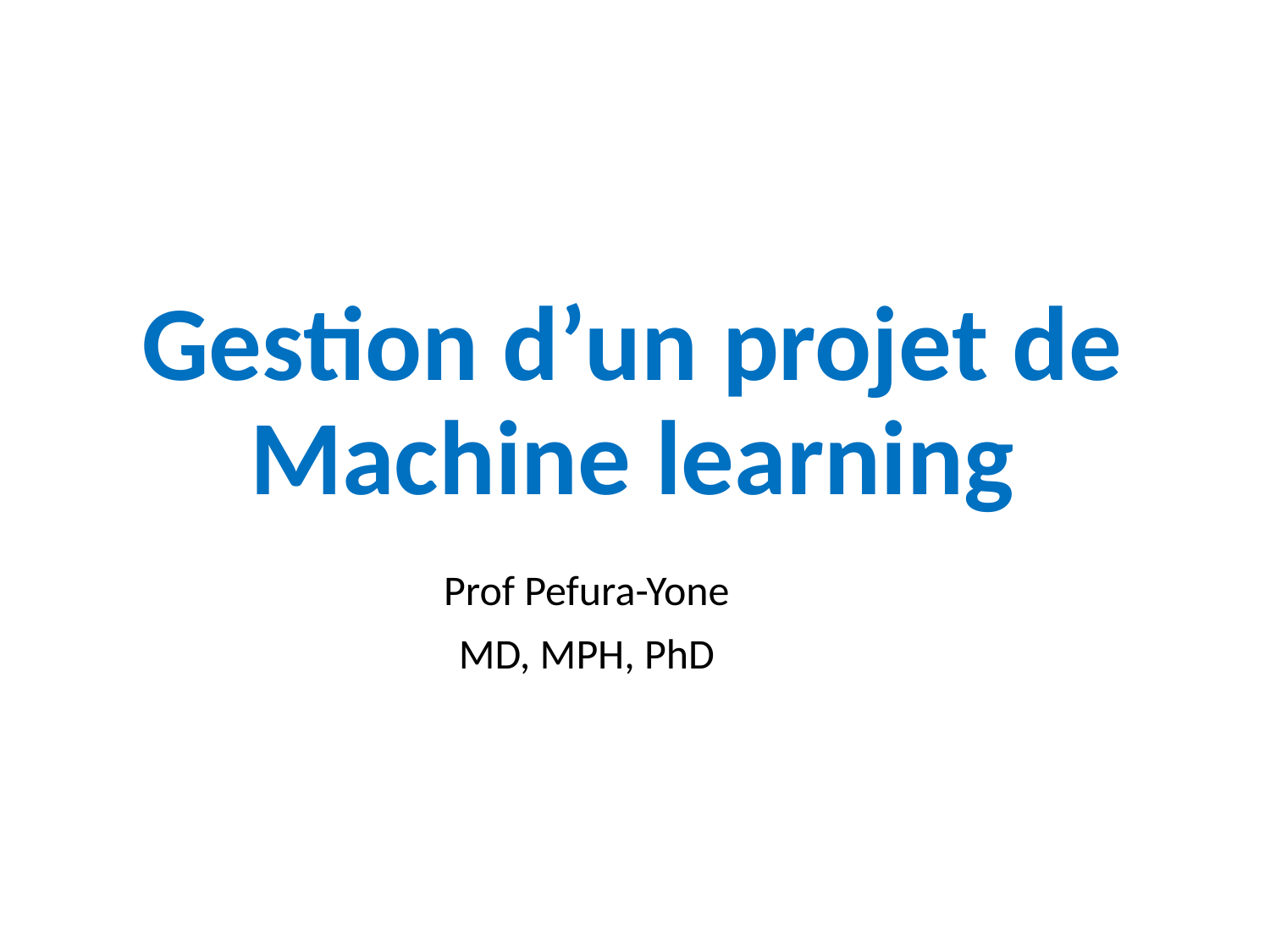

# Gestion d’un projet de Machine learning
Prof Pefura-Yone
MD, MPH, PhD